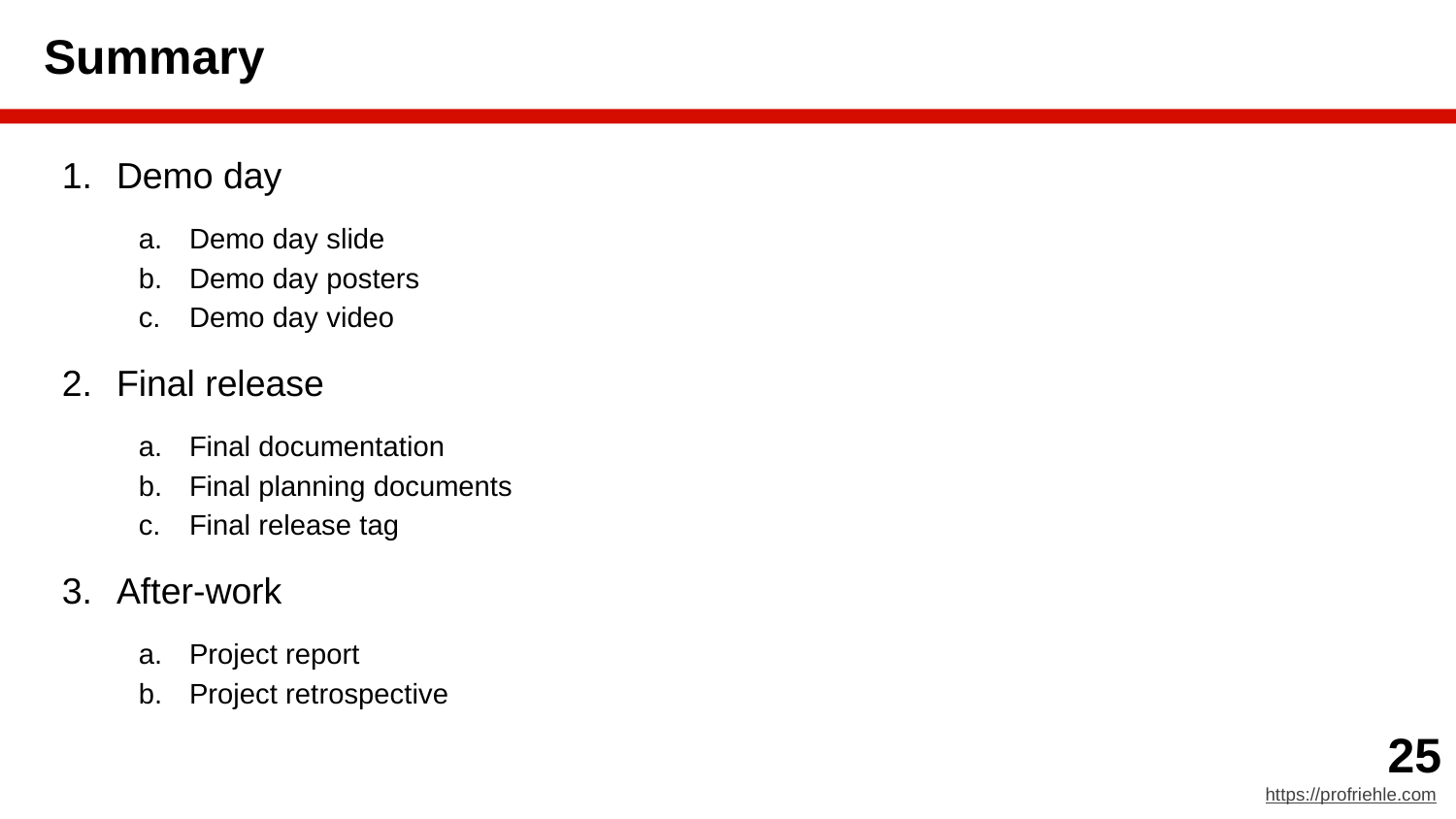

# Summary
Demo day
Demo day slide
Demo day posters
Demo day video
Final release
Final documentation
Final planning documents
Final release tag
After-work
Project report
Project retrospective
25
https://profriehle.com